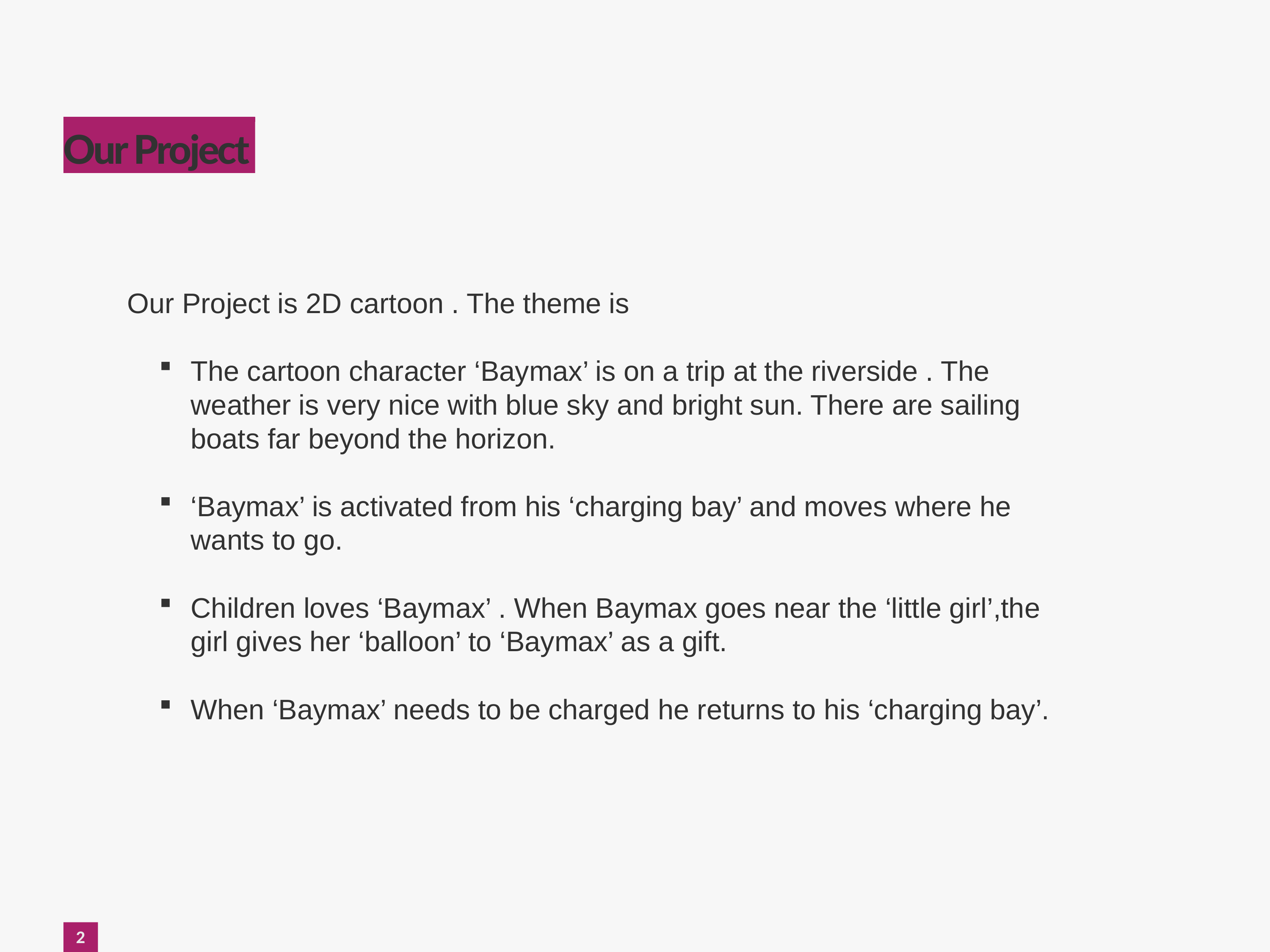

Our Project
Our Project is 2D cartoon . The theme is

The cartoon character ‘Baymax’ is on a trip at the riverside . The weather is very nice with blue sky and bright sun. There are sailing boats far beyond the horizon.

‘Baymax’ is activated from his ‘charging bay’ and moves where he wants to go.

Children loves ‘Baymax’ . When Baymax goes near the ‘little girl’,the girl gives her ‘balloon’ to ‘Baymax’ as a gift.

When ‘Baymax’ needs to be charged he returns to his ‘charging bay’.

2